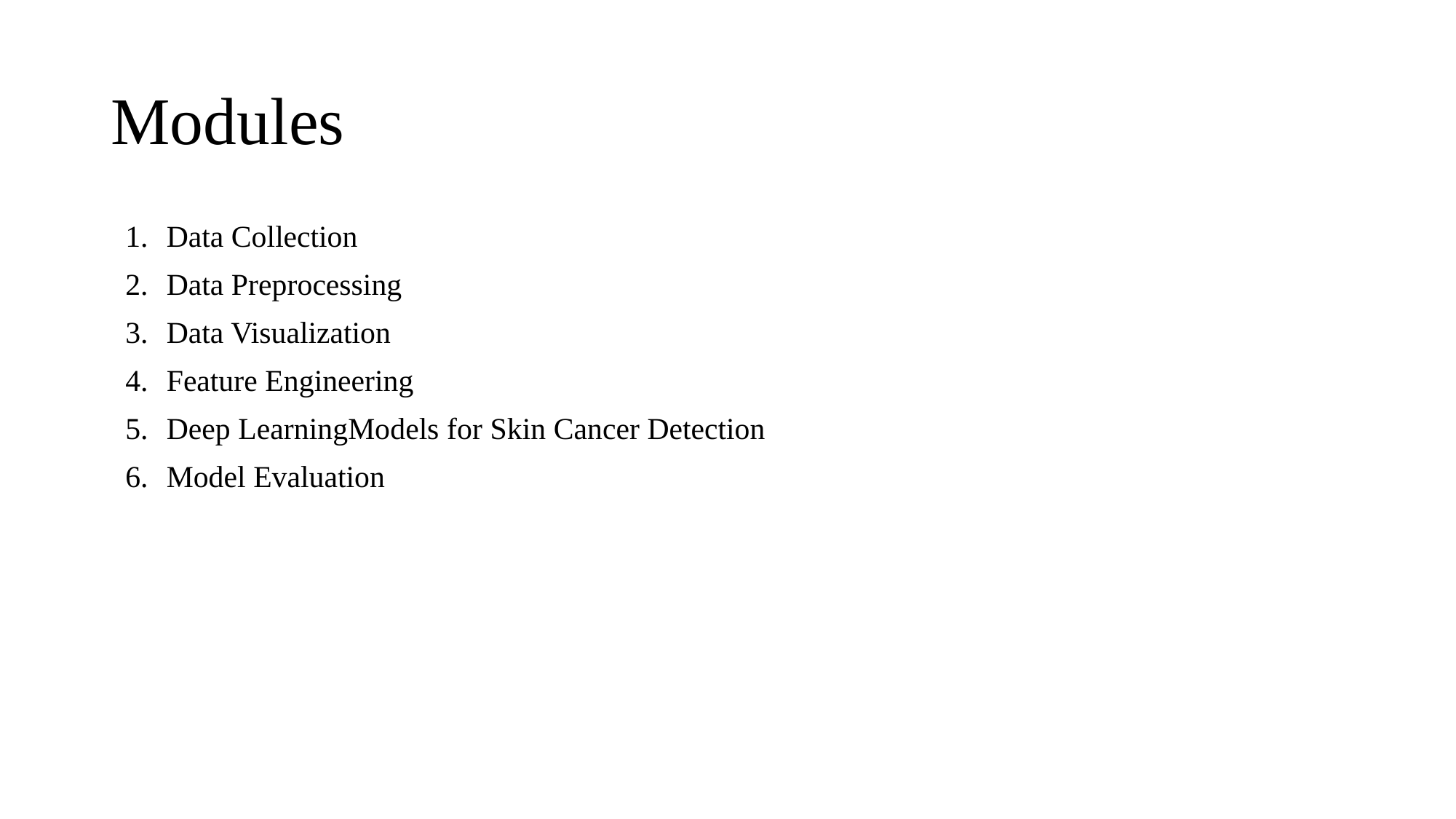

# Modules
Data Collection
Data Preprocessing
Data Visualization
Feature Engineering
Deep LearningModels for Skin Cancer Detection
Model Evaluation